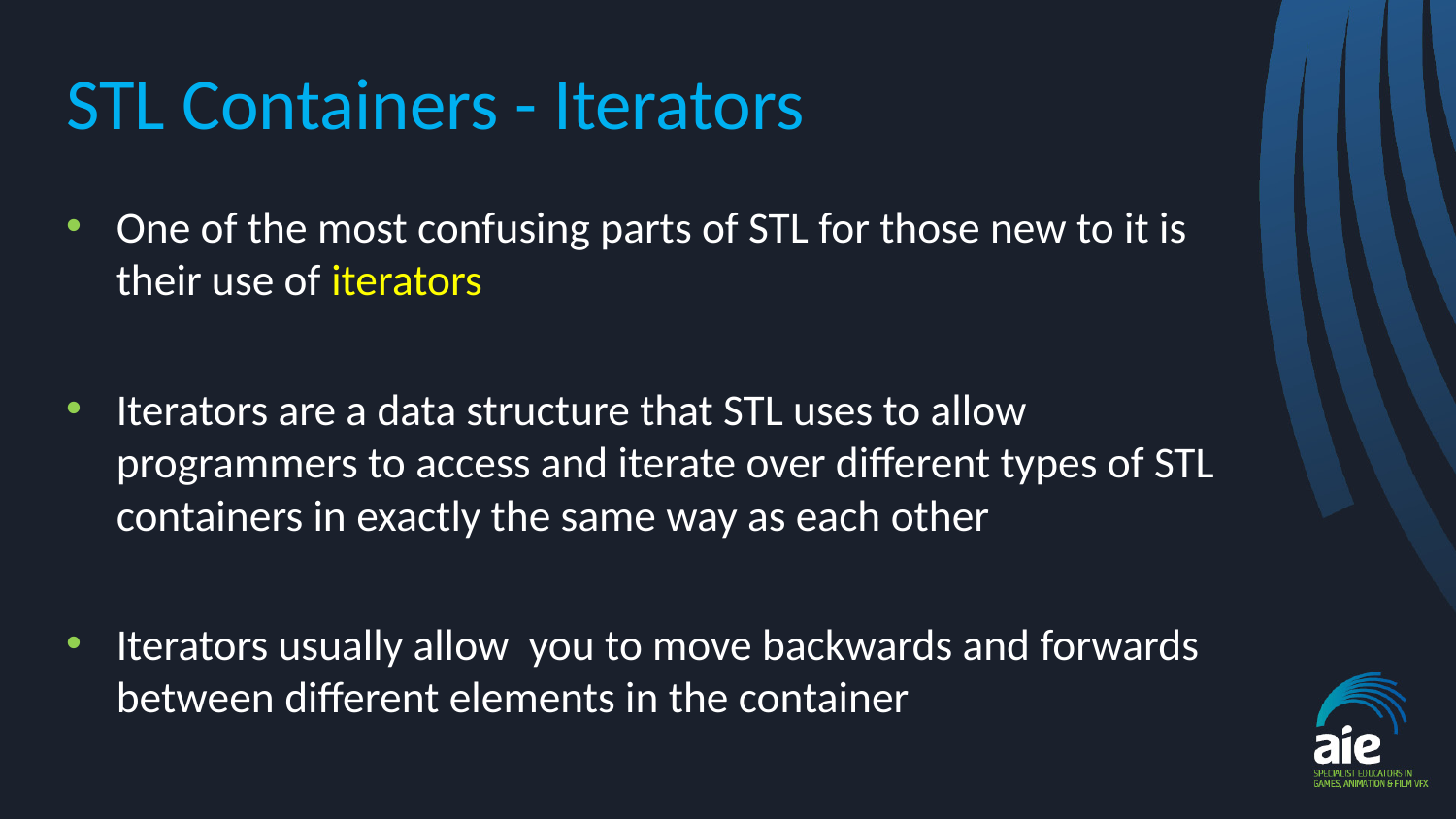

# STL Containers - Iterators
One of the most confusing parts of STL for those new to it is their use of iterators

Iterators are a data structure that STL uses to allow programmers to access and iterate over different types of STL containers in exactly the same way as each other

Iterators usually allow  you to move backwards and forwards between different elements in the container